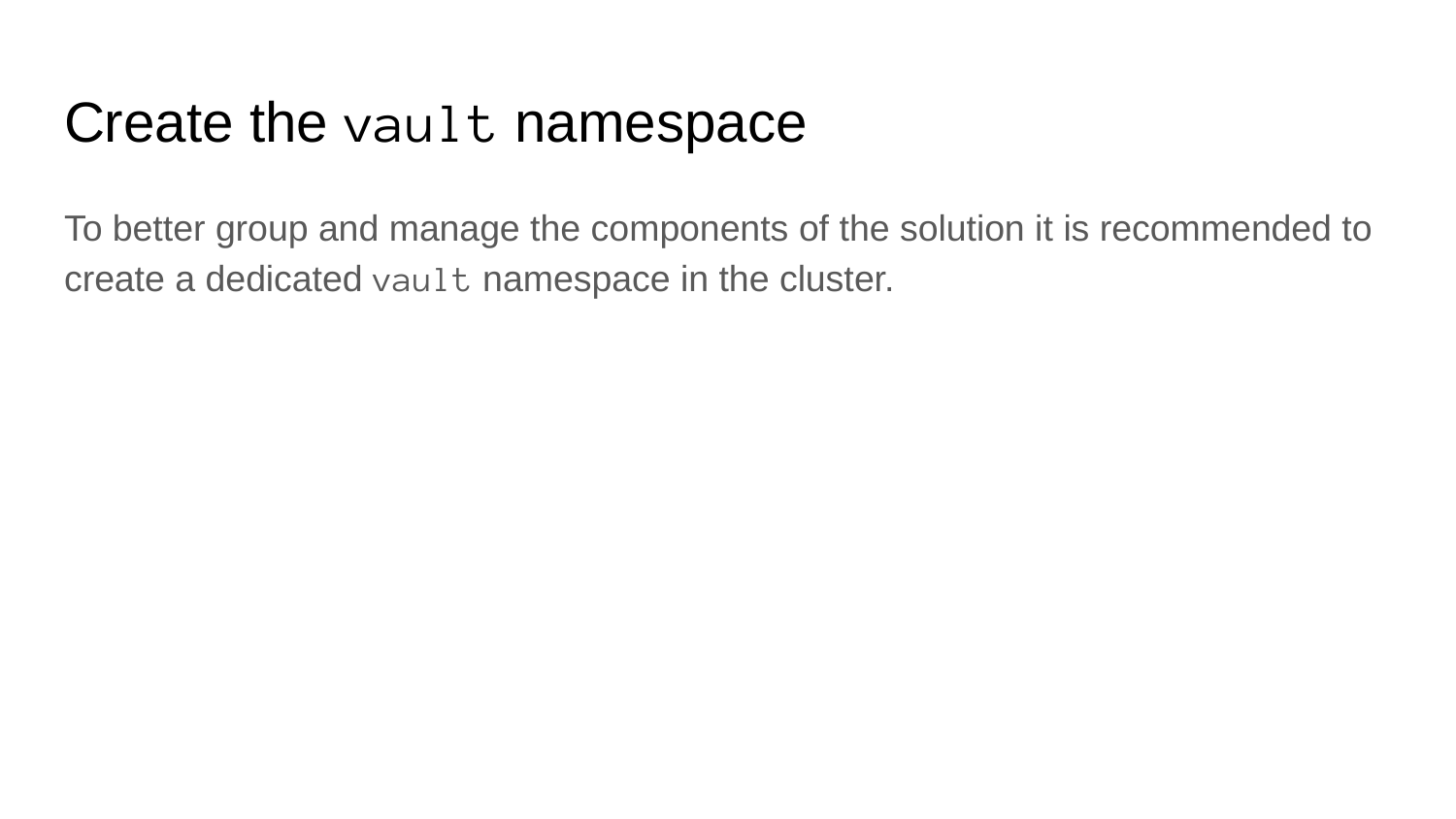

# Create the vault namespace
To better group and manage the components of the solution it is recommended to create a dedicated vault namespace in the cluster.